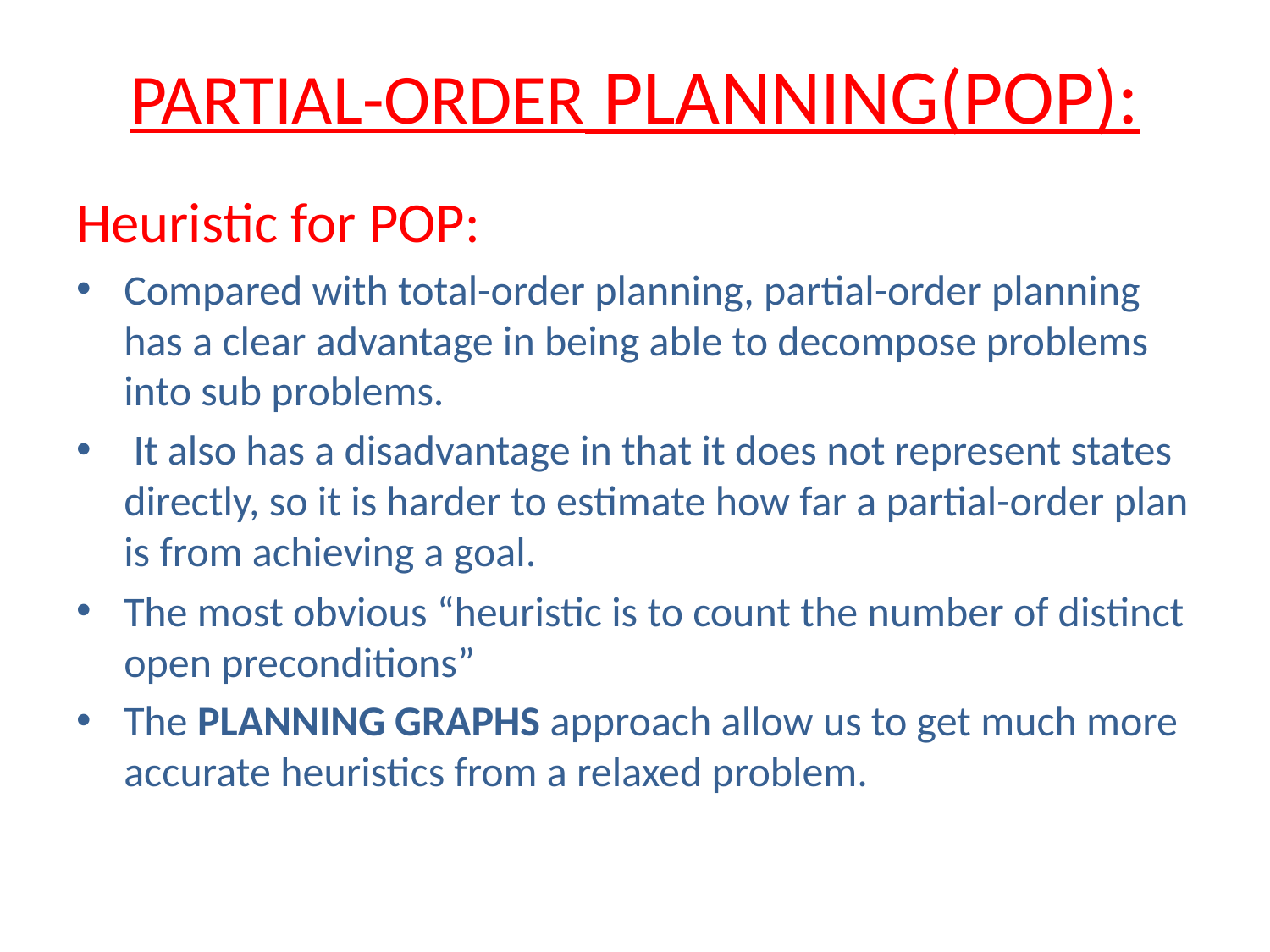

# PARTIAL-ORDER PLANNING(POP):
Heuristic for POP:
Compared with total-order planning, partial-order planning has a clear advantage in being able to decompose problems into sub problems.
 It also has a disadvantage in that it does not represent states directly, so it is harder to estimate how far a partial-order plan is from achieving a goal.
The most obvious “heuristic is to count the number of distinct open preconditions”
The PLANNING GRAPHS approach allow us to get much more accurate heuristics from a relaxed problem.